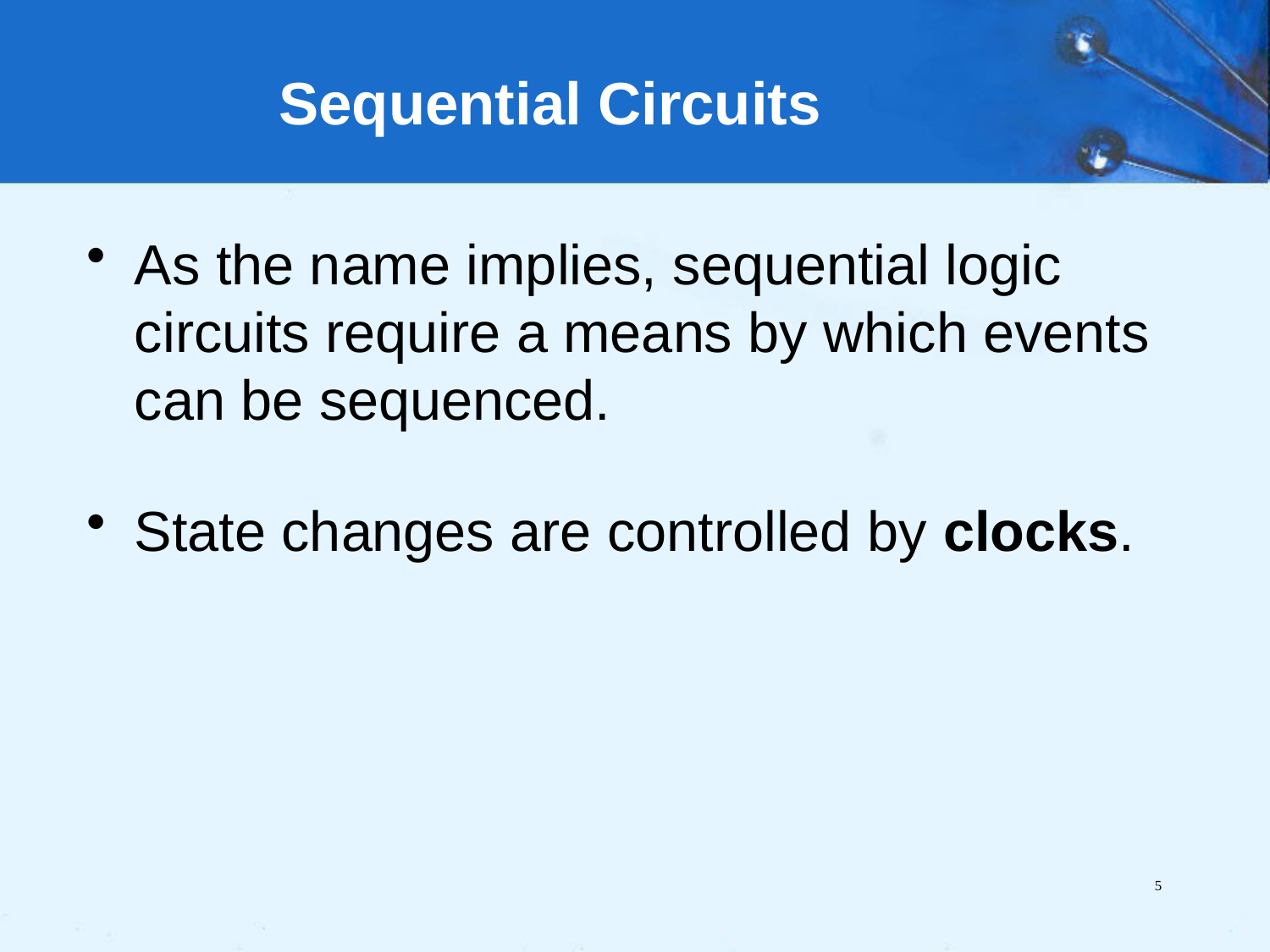

# Sequential Circuits
As the name implies, sequential logic circuits require a means by which events can be sequenced.
State changes are controlled by clocks.
5